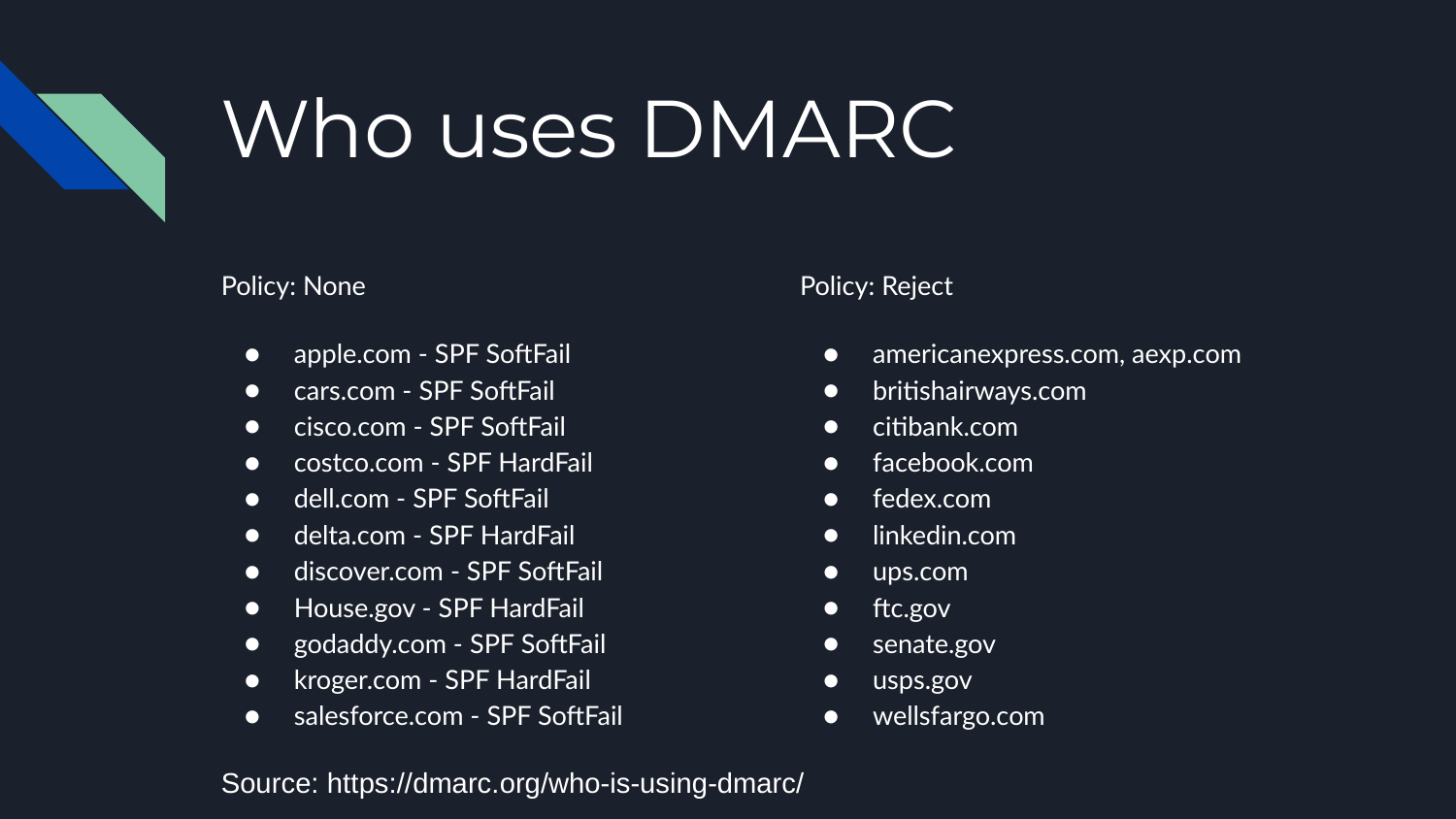

# Who uses DMARC
Policy: None
apple.com - SPF SoftFail
cars.com - SPF SoftFail
cisco.com - SPF SoftFail
costco.com - SPF HardFail
dell.com - SPF SoftFail
delta.com - SPF HardFail
discover.com - SPF SoftFail
House.gov - SPF HardFail
godaddy.com - SPF SoftFail
kroger.com - SPF HardFail
salesforce.com - SPF SoftFail
Policy: Reject
americanexpress.com, aexp.com
britishairways.com
citibank.com
facebook.com
fedex.com
linkedin.com
ups.com
ftc.gov
senate.gov
usps.gov
wellsfargo.com
Source: https://dmarc.org/who-is-using-dmarc/